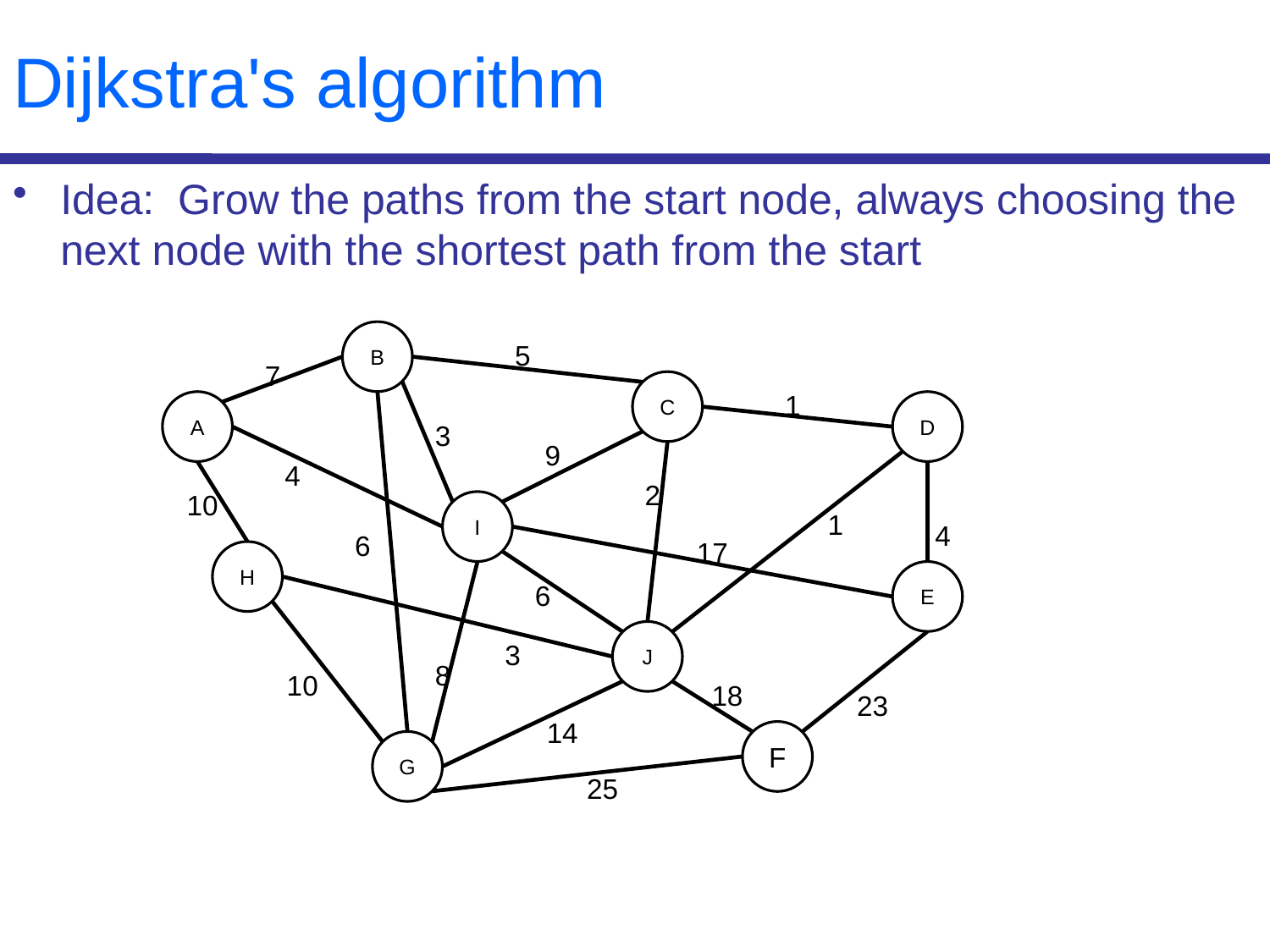

# Dijkstra's algorithm
Idea:  Grow the paths from the start node, always choosing the next node with the shortest path from the start

B
5
7
C
1
A
D
3
9
4
2
10
I
1
4
6
17
H
E
6
J
3
8
10
18
23
14
F
G
25